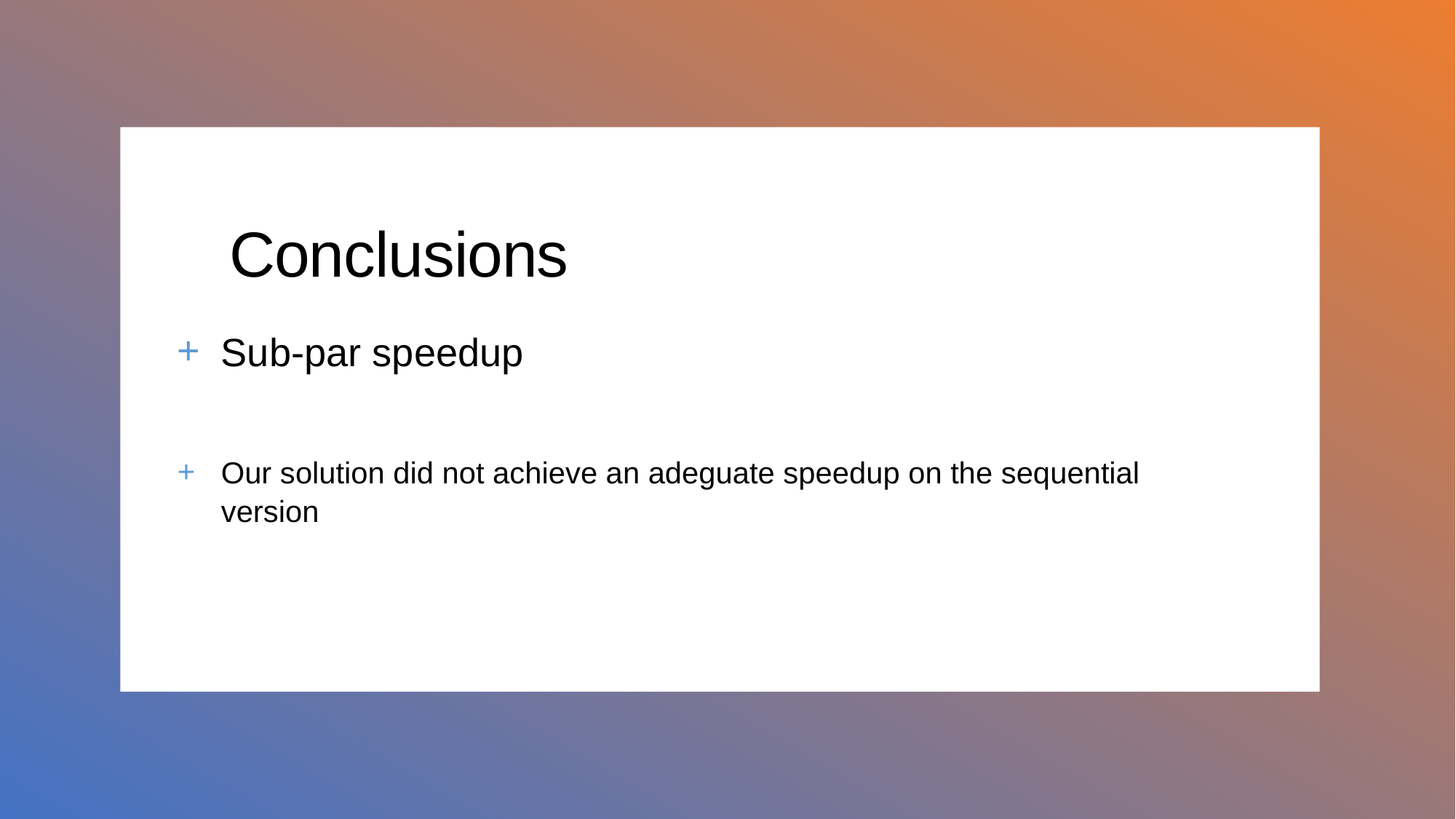

Conclusions

Sub-par speedup

Our solution did not achieve an adeguate speedup on the sequential version